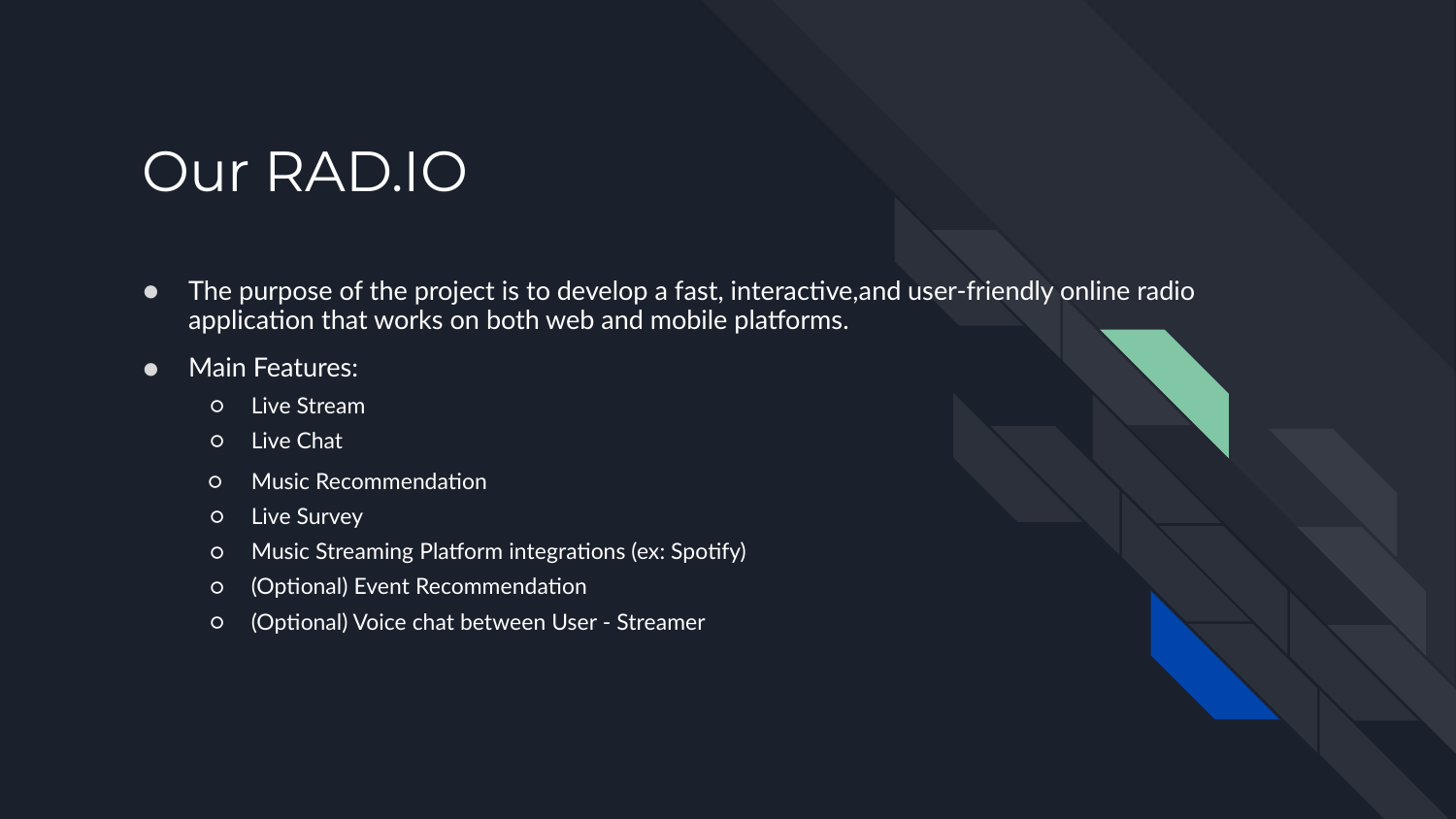

# Our RAD.IO
The purpose of the project is to develop a fast, interactive,and user-friendly online radio application that works on both web and mobile platforms.
Main Features:
Live Stream
Live Chat
Music Recommendation
Live Survey
Music Streaming Platform integrations (ex: Spotify)
(Optional) Event Recommendation
(Optional) Voice chat between User - Streamer